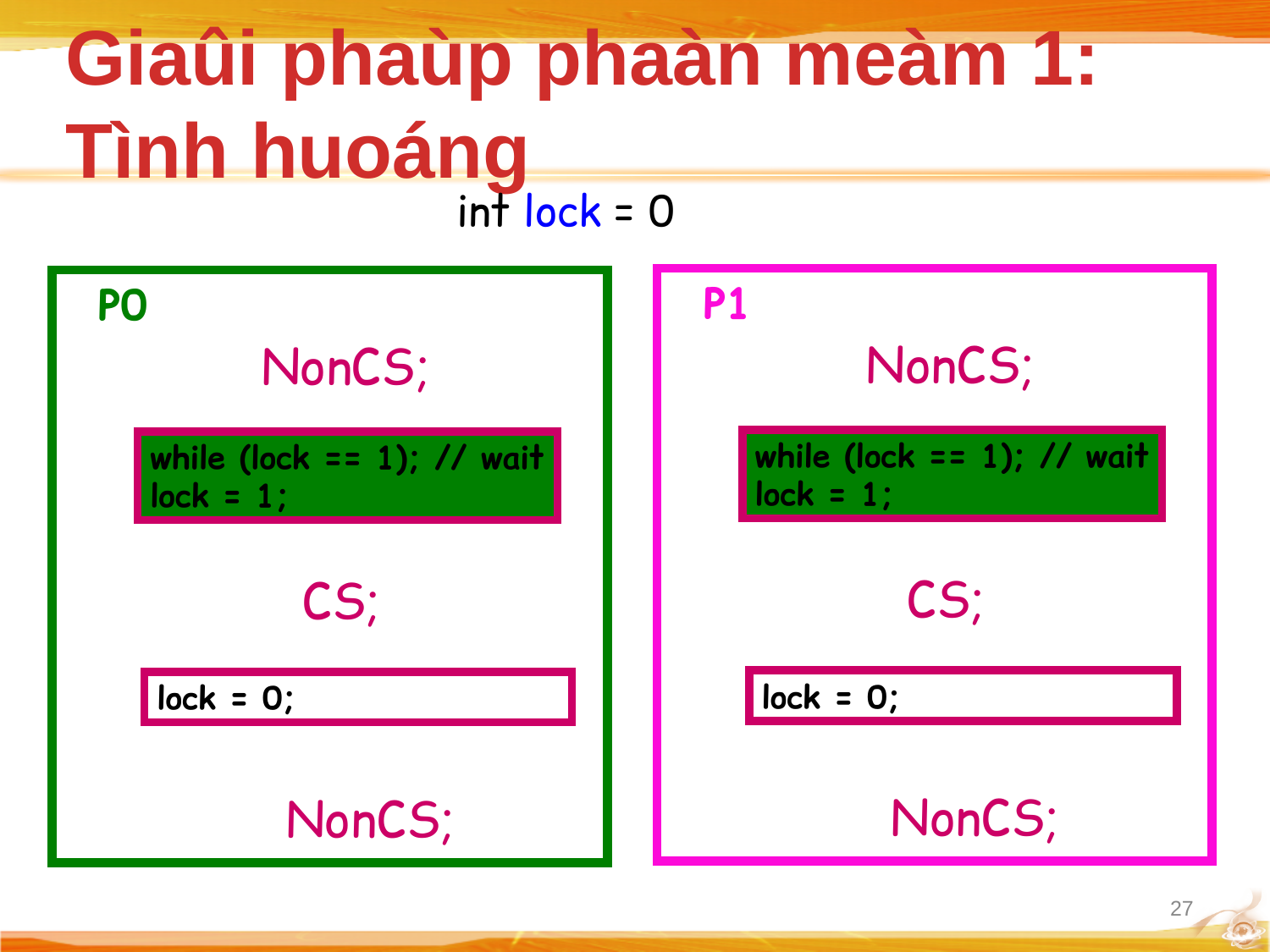

# Giaûi phaùp phaàn meàm 1:  Tình huoáng
int lock = 0

P1
P0
NonCS;
NonCS;
while (lock == 1); // wait
lock = 1;
while (lock == 1); // wait
lock = 1;
CS;
CS;
lock = 0;
lock = 0;
NonCS;
NonCS;
27